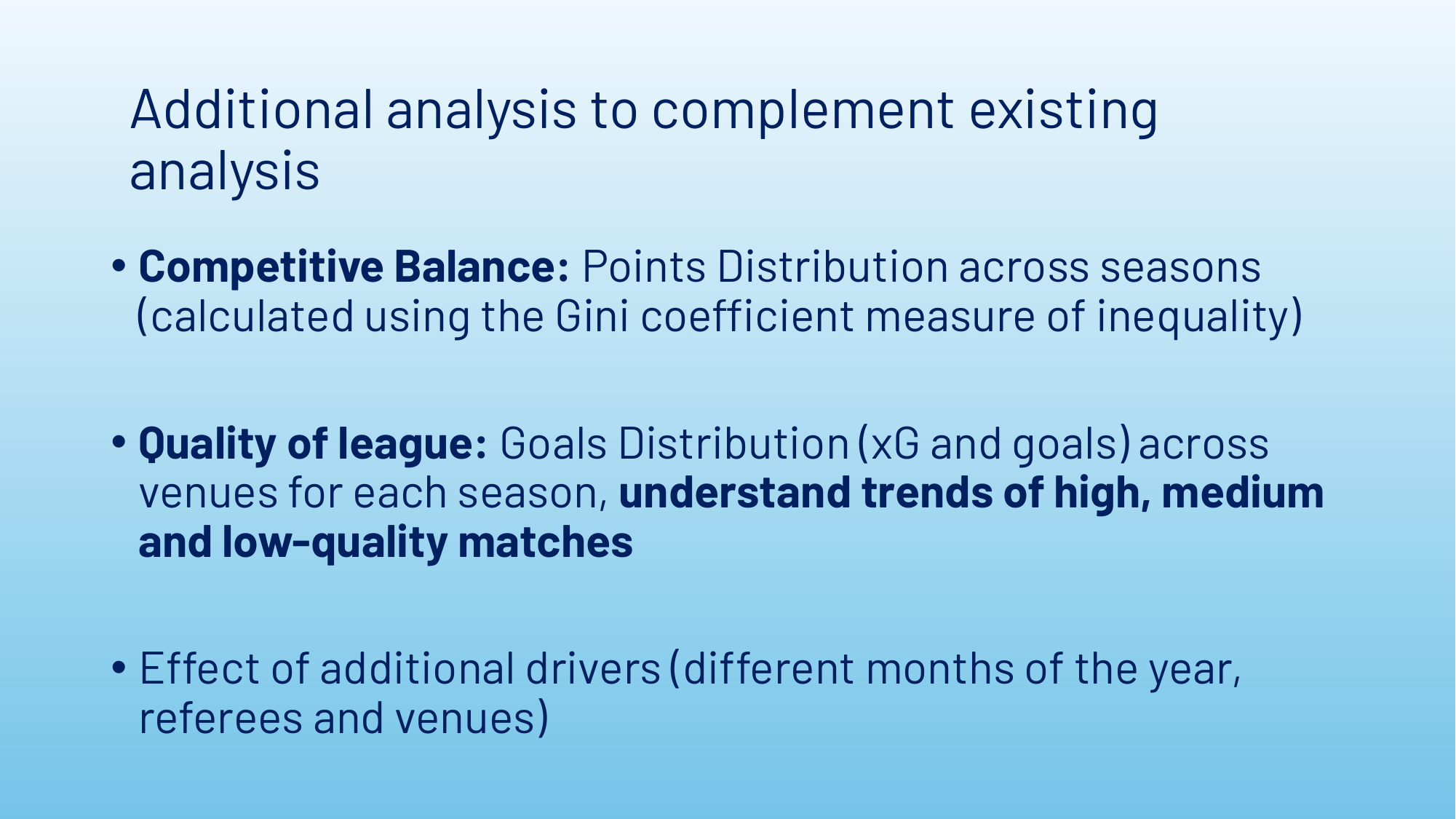

Additional analysis to complement existing analysis
Competitive Balance: Points Distribution across seasons (calculated using the Gini coefficient measure of inequality)

Quality of league: Goals Distribution (xG and goals) across venues for each season, understand trends of high, medium and low-quality matches

Effect of additional drivers (different months of the year, referees and venues)